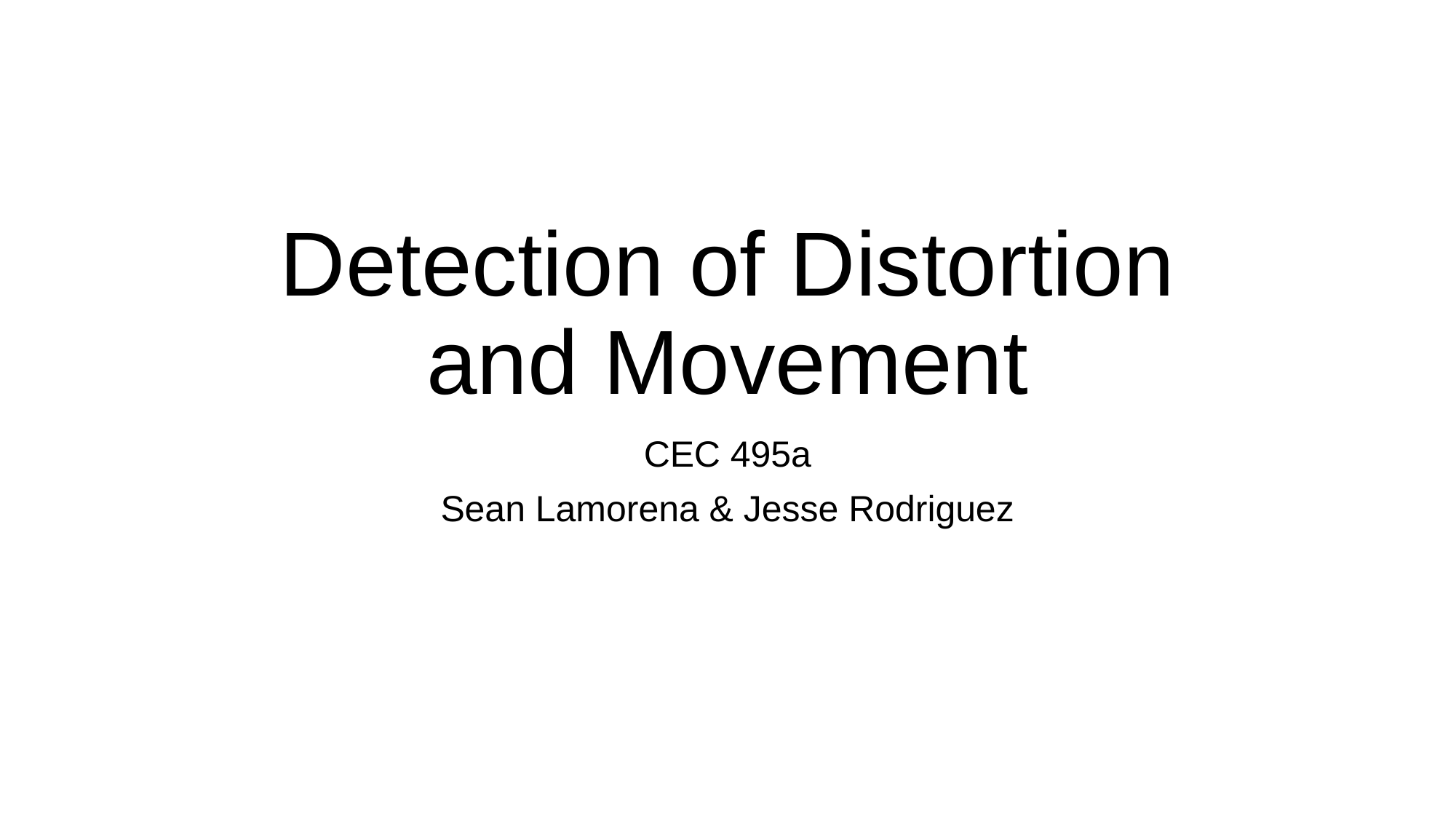

# Detection of Distortion and Movement

CEC 495a
Sean Lamorena & Jesse Rodriguez